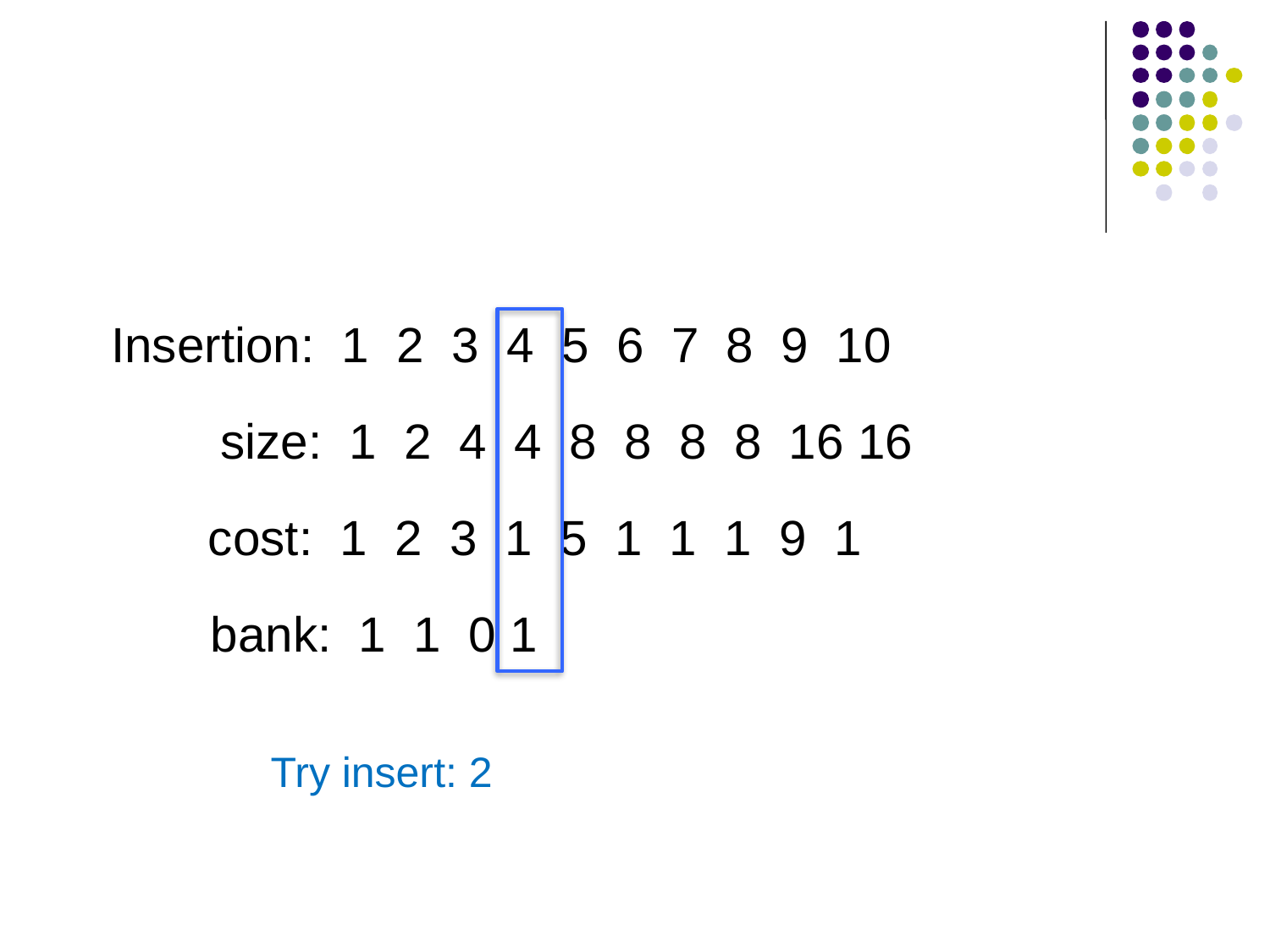

#
Insertion:  1  2  3  4  5  6  7  8  9  10

size:  1  2  4  4  8  8  8  8  16 16
cost:  1  2  3  1  5  1  1  1  9  1
bank:  1  1  0 1
Try insert: 2